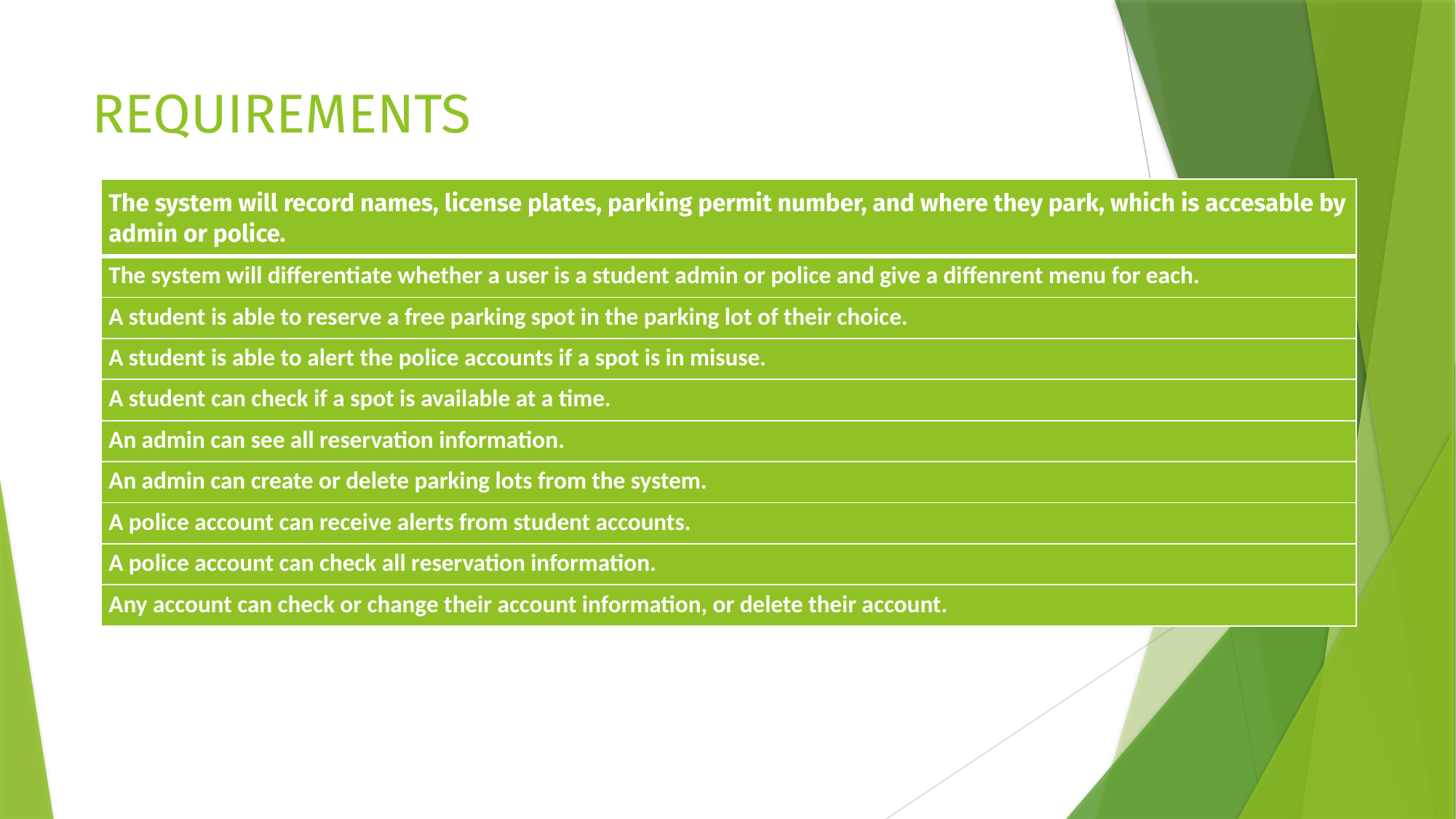

# REQUIREMENTS
| The system will record names, license plates, parking permit number, and where they park, which is accesable by admin or police. |
| --- |
| The system will differentiate whether a user is a student admin or police and give a diffenrent menu for each. |
| A student is able to reserve a free parking spot in the parking lot of their choice. |
| A student is able to alert the police accounts if a spot is in misuse. |
| A student can check if a spot is available at a time. |
| An admin can see all reservation information. |
| An admin can create or delete parking lots from the system. |
| A police account can receive alerts from student accounts. |
| A police account can check all reservation information. |
| Any account can check or change their account information, or delete their account. |